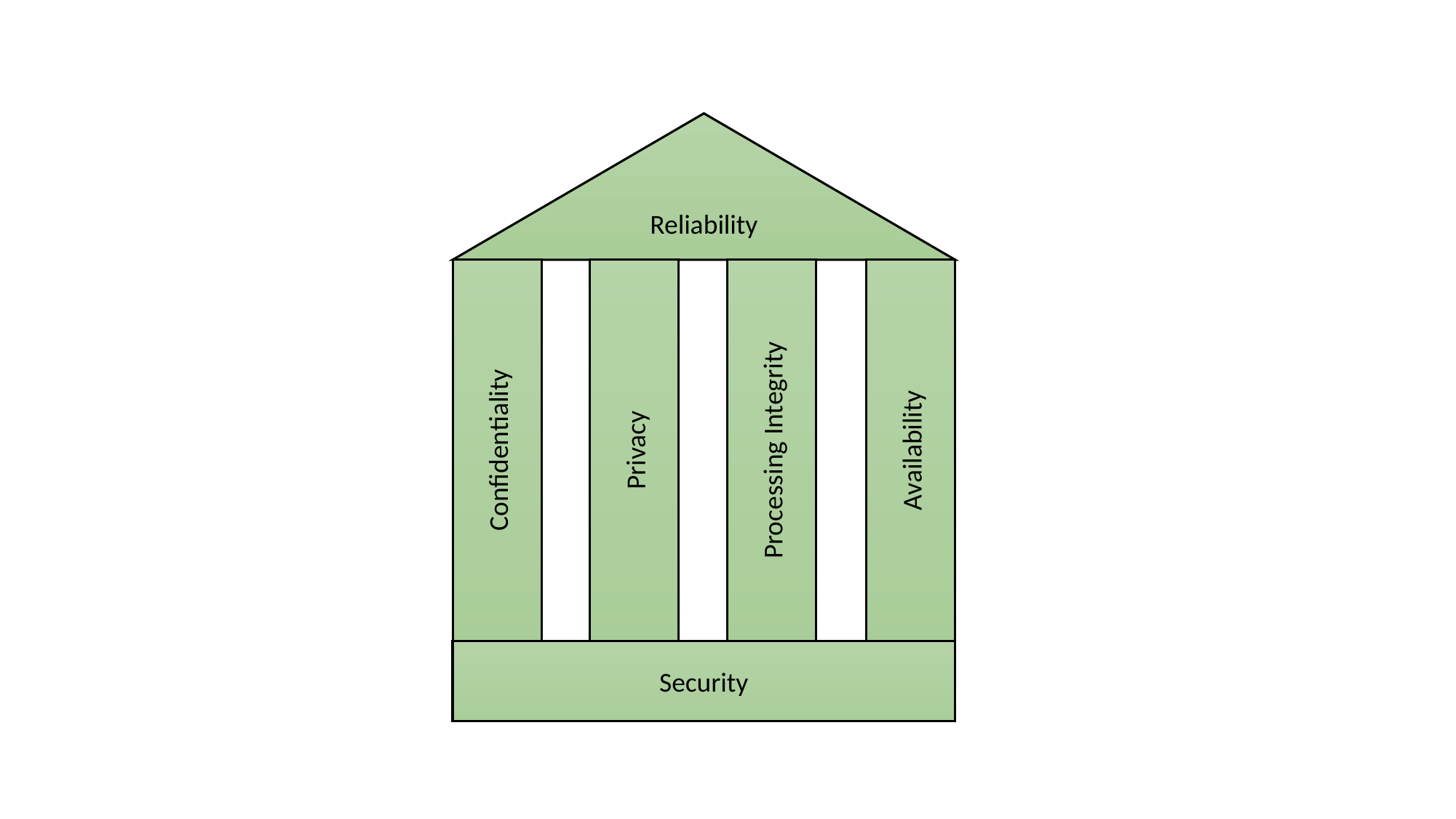

Reliability
Confidentiality
Privacy
Processing Integrity
Availability
Security